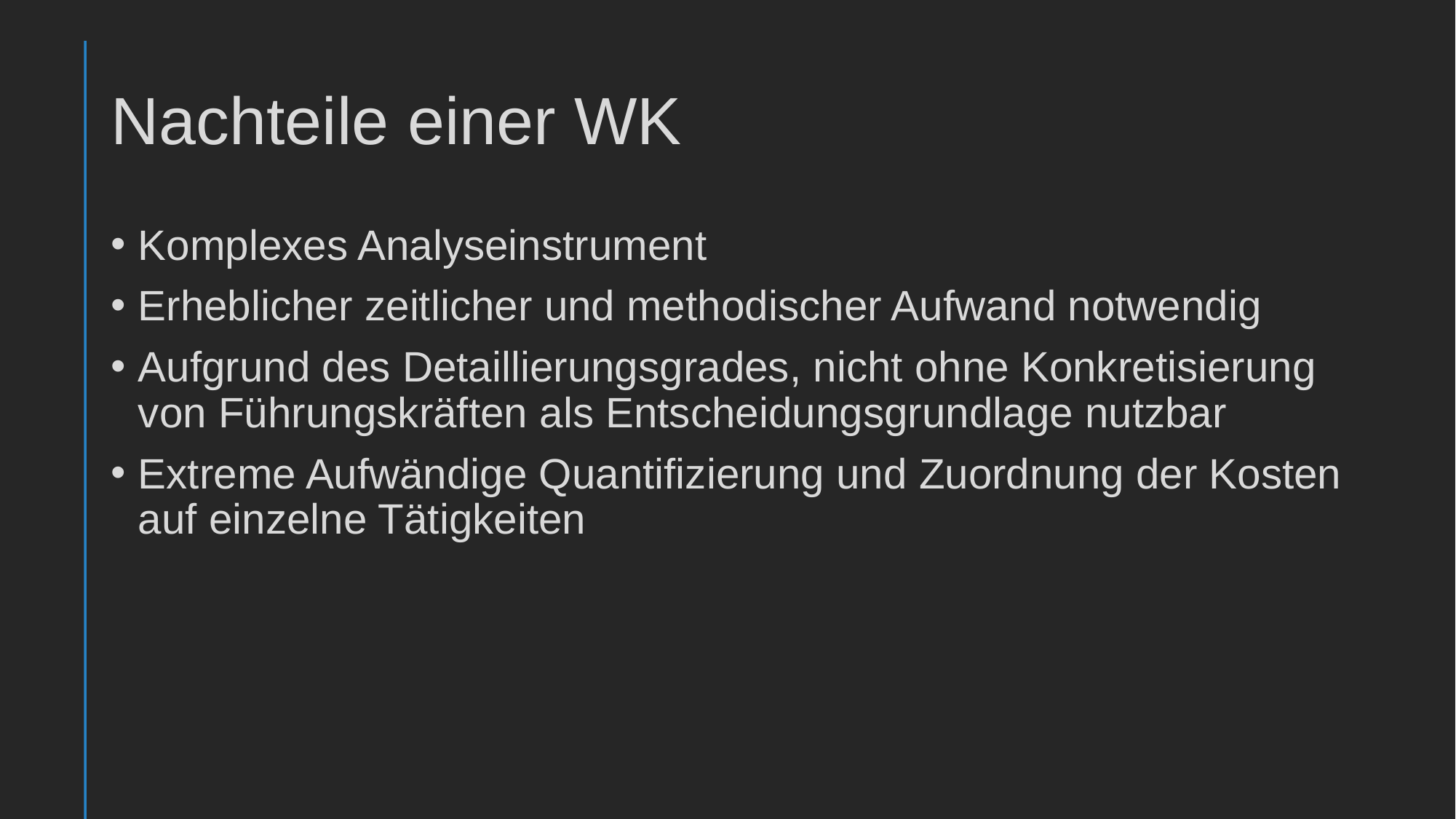

# Nachteile einer WK
Komplexes Analyseinstrument
Erheblicher zeitlicher und methodischer Aufwand notwendig
Aufgrund des Detaillierungsgrades, nicht ohne Konkretisierung von Führungskräften als Entscheidungsgrundlage nutzbar
Extreme Aufwändige Quantifizierung und Zuordnung der Kosten auf einzelne Tätigkeiten